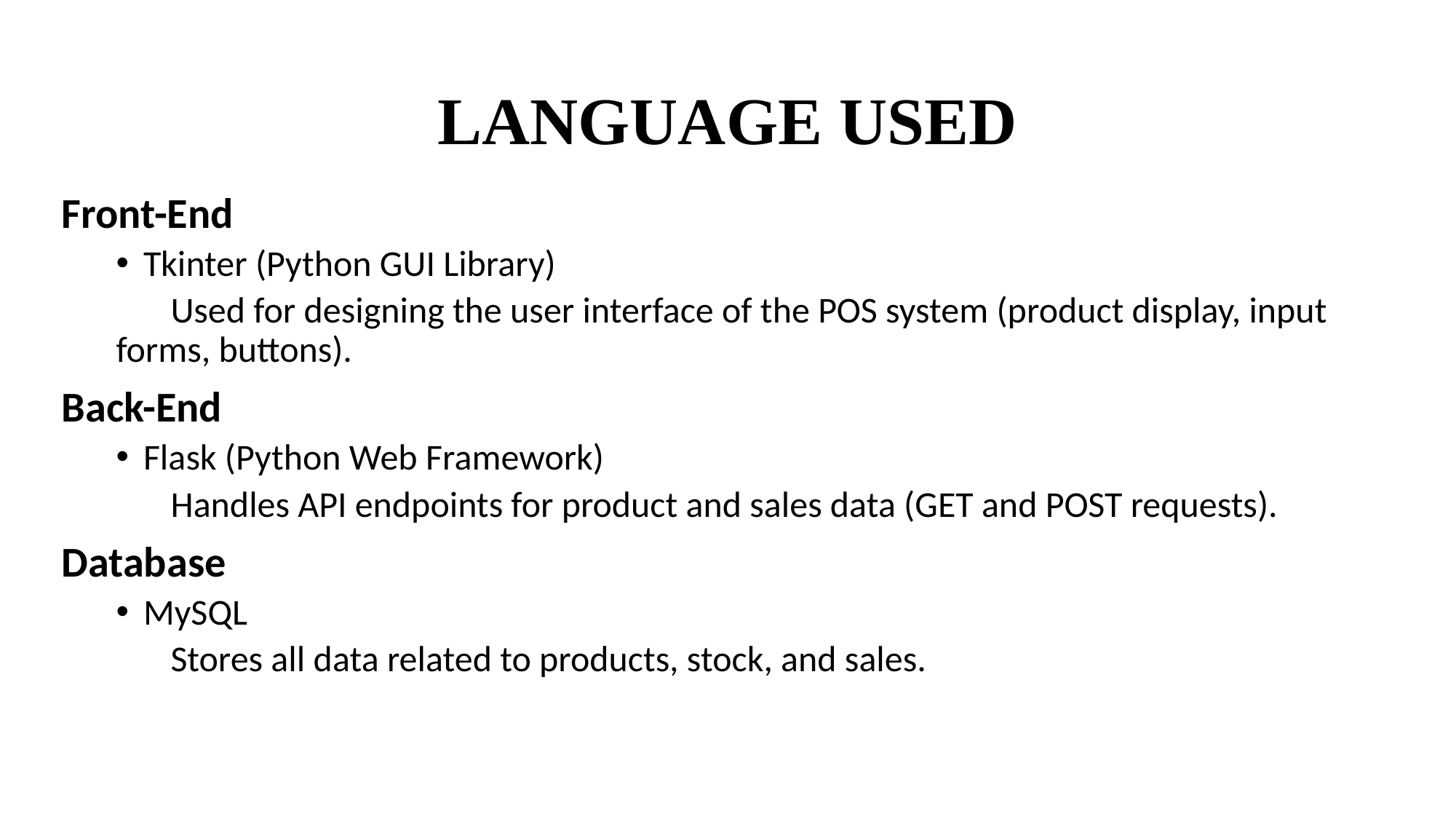

# LANGUAGE USED
Front-End
Tkinter (Python GUI Library)
Used for designing the user interface of the POS system (product display, input forms, buttons).
Back-End
Flask (Python Web Framework)
Handles API endpoints for product and sales data (GET and POST requests).
Database
MySQL
Stores all data related to products, stock, and sales.